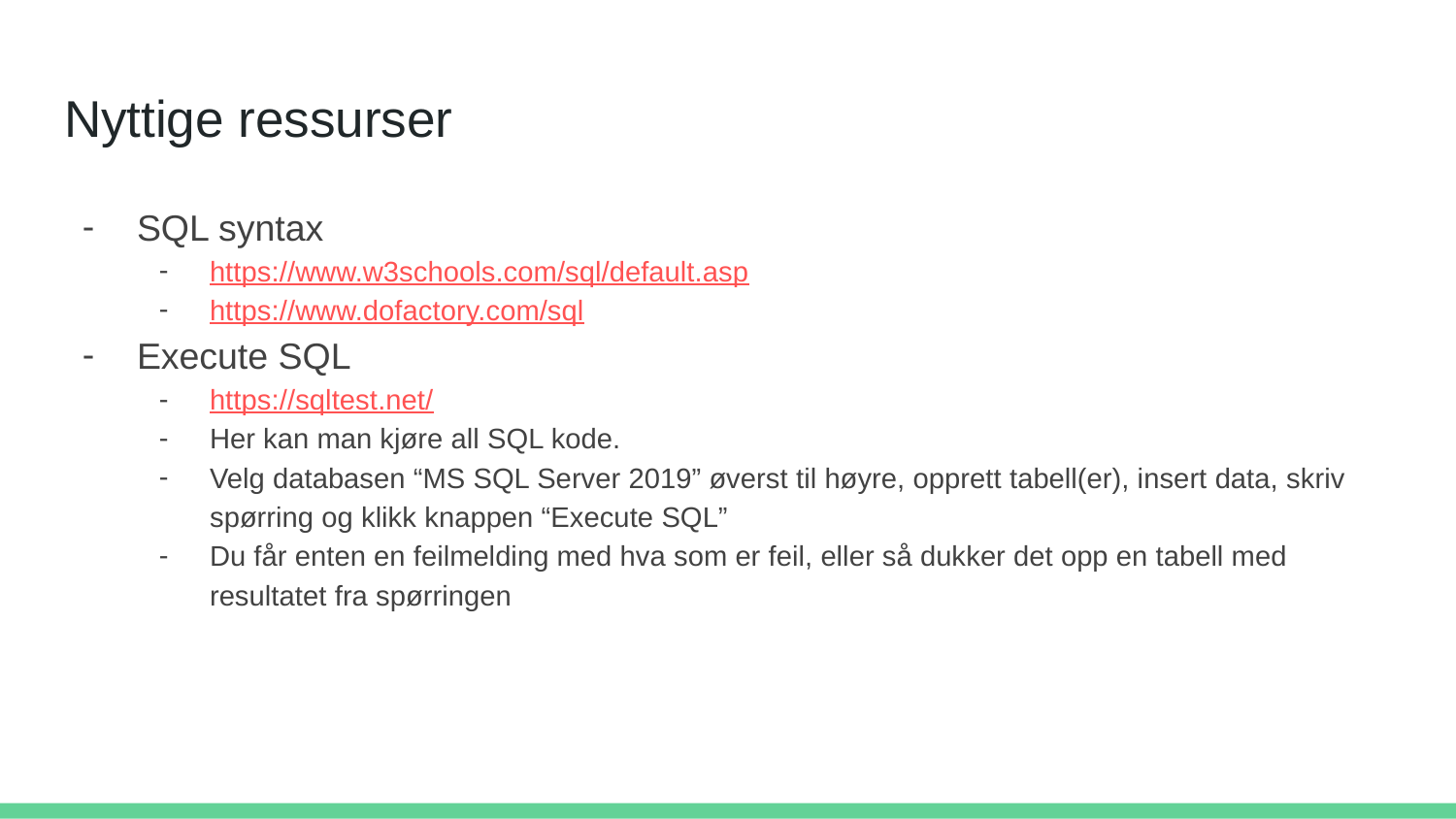

# Nyttige ressurser
SQL syntax
https://www.w3schools.com/sql/default.asp
https://www.dofactory.com/sql
Execute SQL
https://sqltest.net/
Her kan man kjøre all SQL kode.
Velg databasen “MS SQL Server 2019” øverst til høyre, opprett tabell(er), insert data, skriv spørring og klikk knappen “Execute SQL”
Du får enten en feilmelding med hva som er feil, eller så dukker det opp en tabell med resultatet fra spørringen